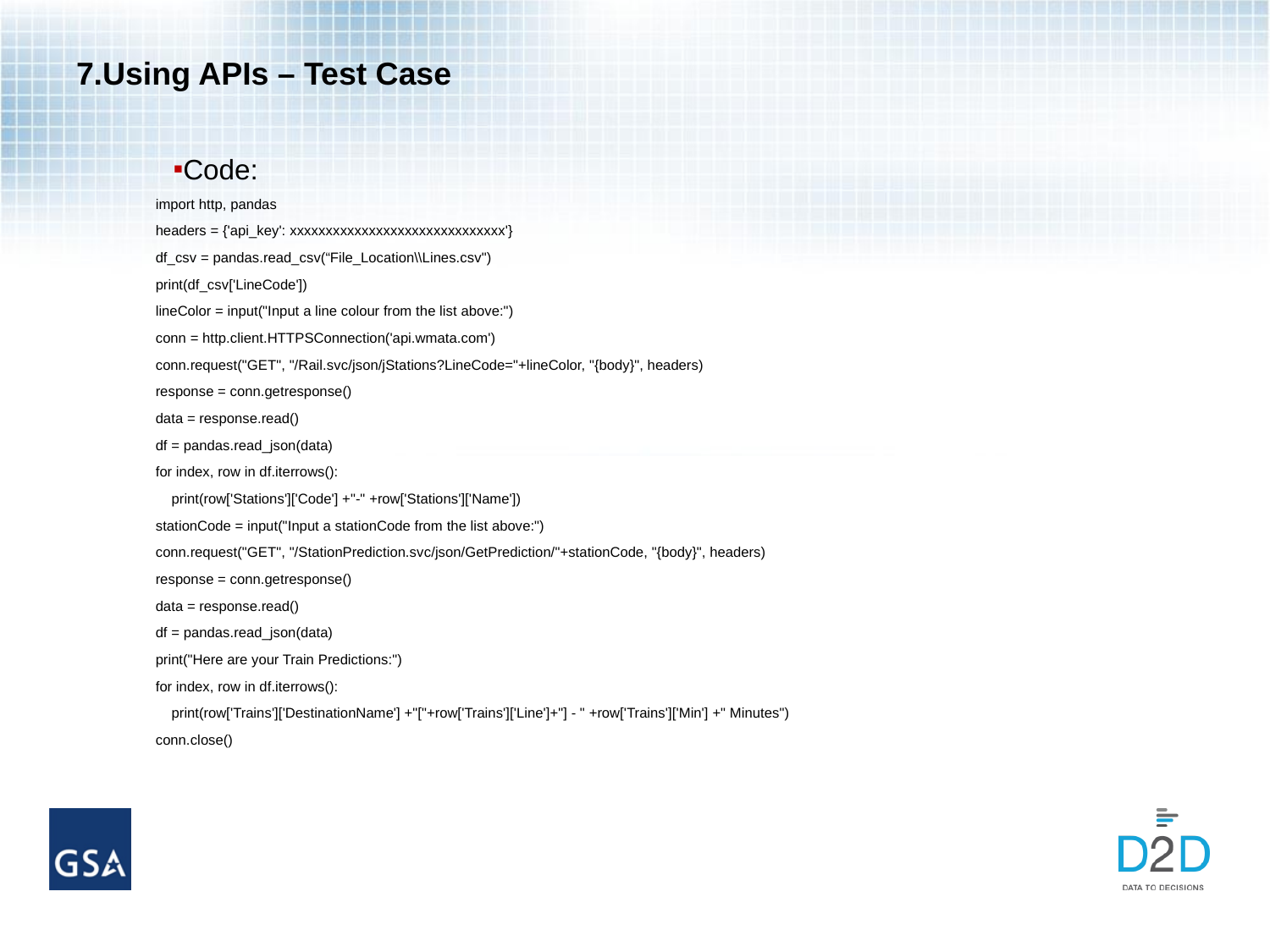

# 7.Using APIs – Test Case
Code:
import http, pandas
headers = {'api_key': xxxxxxxxxxxxxxxxxxxxxxxxxxxxxx'}
df_csv = pandas.read_csv(“File_Location\\Lines.csv")
print(df_csv['LineCode'])
lineColor = input("Input a line colour from the list above:")
conn = http.client.HTTPSConnection('api.wmata.com')
conn.request("GET", "/Rail.svc/json/jStations?LineCode="+lineColor, "{body}", headers)
response = conn.getresponse()
data = response.read()
df = pandas.read_json(data)
for index, row in df.iterrows():
    print(row['Stations']['Code'] +"-" +row['Stations']['Name'])
stationCode = input("Input a stationCode from the list above:")
conn.request("GET", "/StationPrediction.svc/json/GetPrediction/"+stationCode, "{body}", headers)
response = conn.getresponse()
data = response.read()
df = pandas.read_json(data)
print("Here are your Train Predictions:")
for index, row in df.iterrows():
    print(row['Trains']['DestinationName'] +"["+row['Trains']['Line']+"] - " +row['Trains']['Min'] +" Minutes")
conn.close()